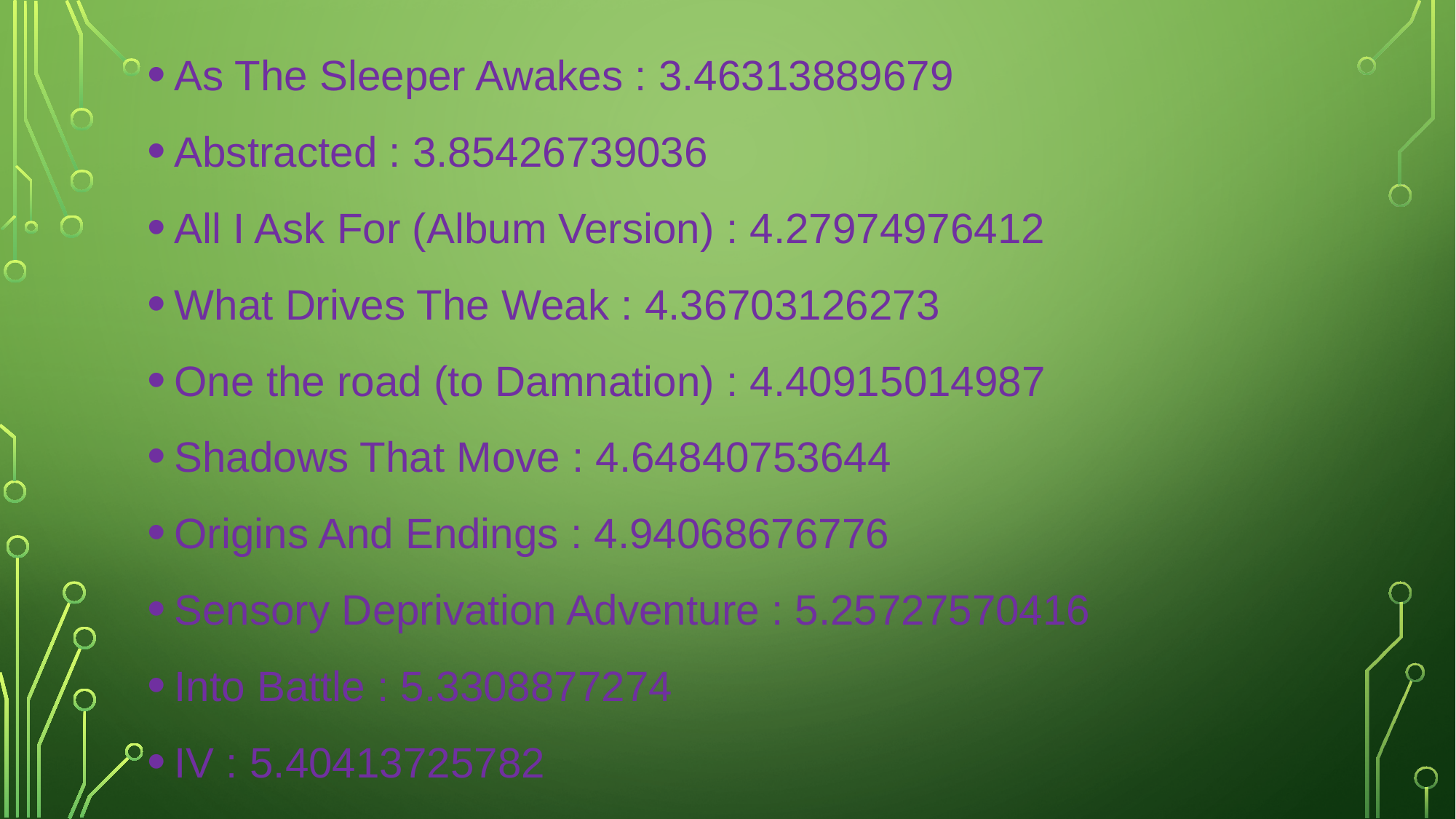

As The Sleeper Awakes : 3.46313889679
Abstracted : 3.85426739036
All I Ask For (Album Version) : 4.27974976412
What Drives The Weak : 4.36703126273
One the road (to Damnation) : 4.40915014987
Shadows That Move : 4.64840753644
Origins And Endings : 4.94068676776
Sensory Deprivation Adventure : 5.25727570416
Into Battle : 5.3308877274
IV : 5.40413725782